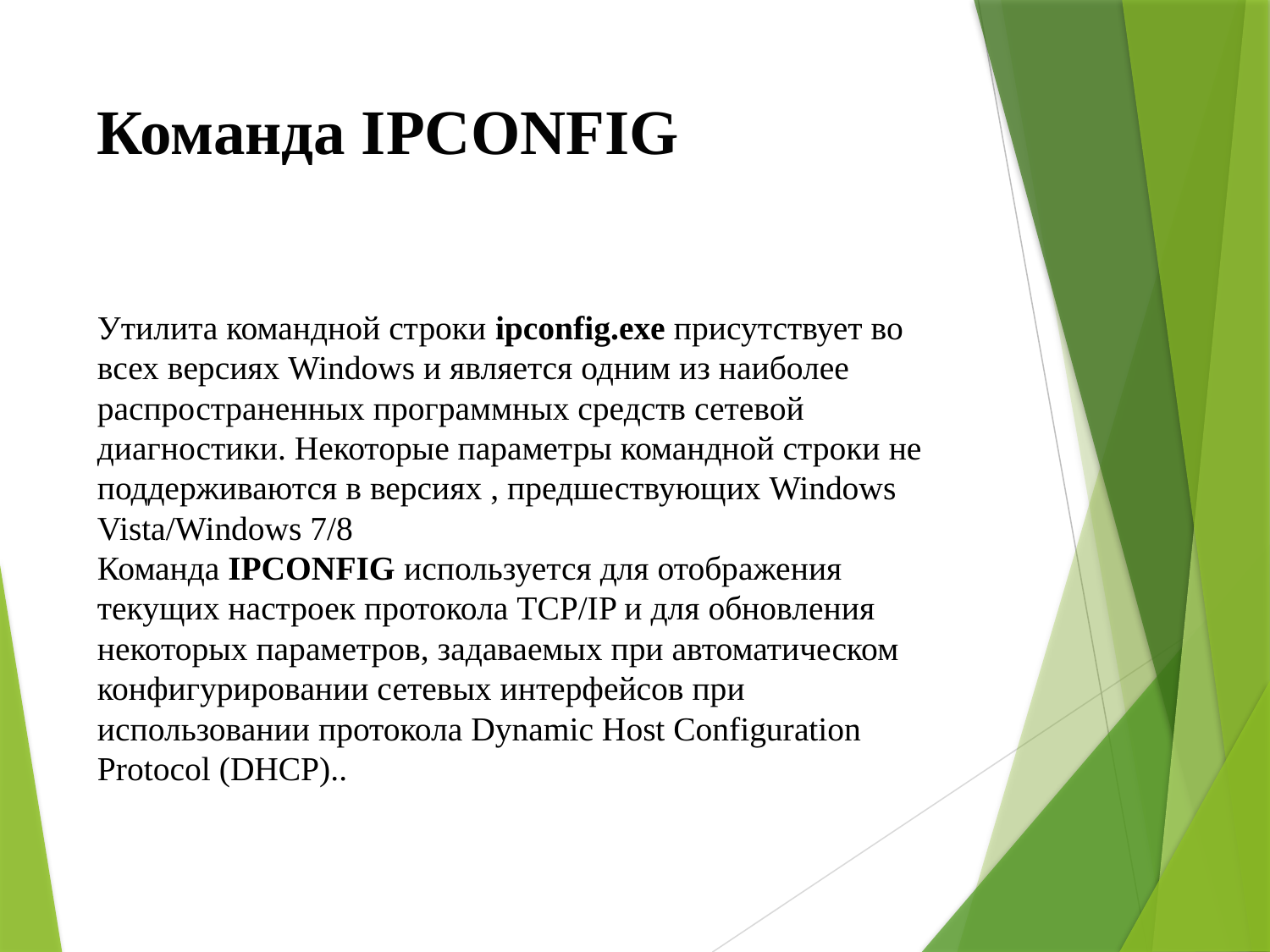

# Команда IPCONFIG
Утилита командной строки ipconfig.exe присутствует во всех версиях Windows и является одним из наиболее распространенных программных средств сетевой диагностики. Некоторые параметры командной строки не поддерживаются в версиях , предшествующих Windows Vista/Windows 7/8
Команда IPCONFIG используется для отображения текущих настроек протокола TCP/IP и для обновления некоторых параметров, задаваемых при автоматическом конфигурировании сетевых интерфейсов при использовании протокола Dynamic Host Configuration Protocol (DHCP)..